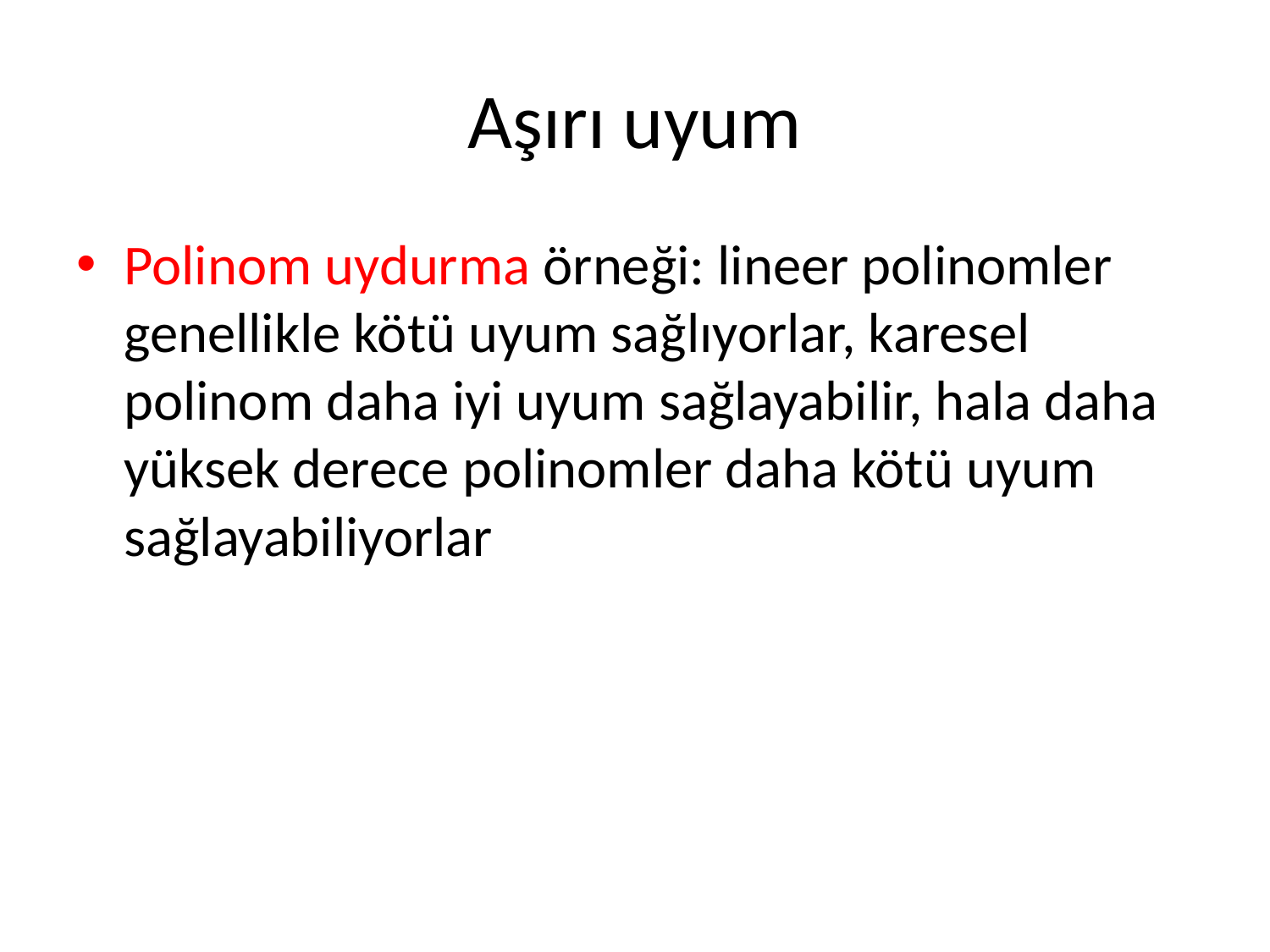

# Aşırı uyum
Polinom uydurma örneği: lineer polinomler genellikle kötü uyum sağlıyorlar, karesel polinom daha iyi uyum sağlayabilir, hala daha yüksek derece polinomler daha kötü uyum sağlayabiliyorlar